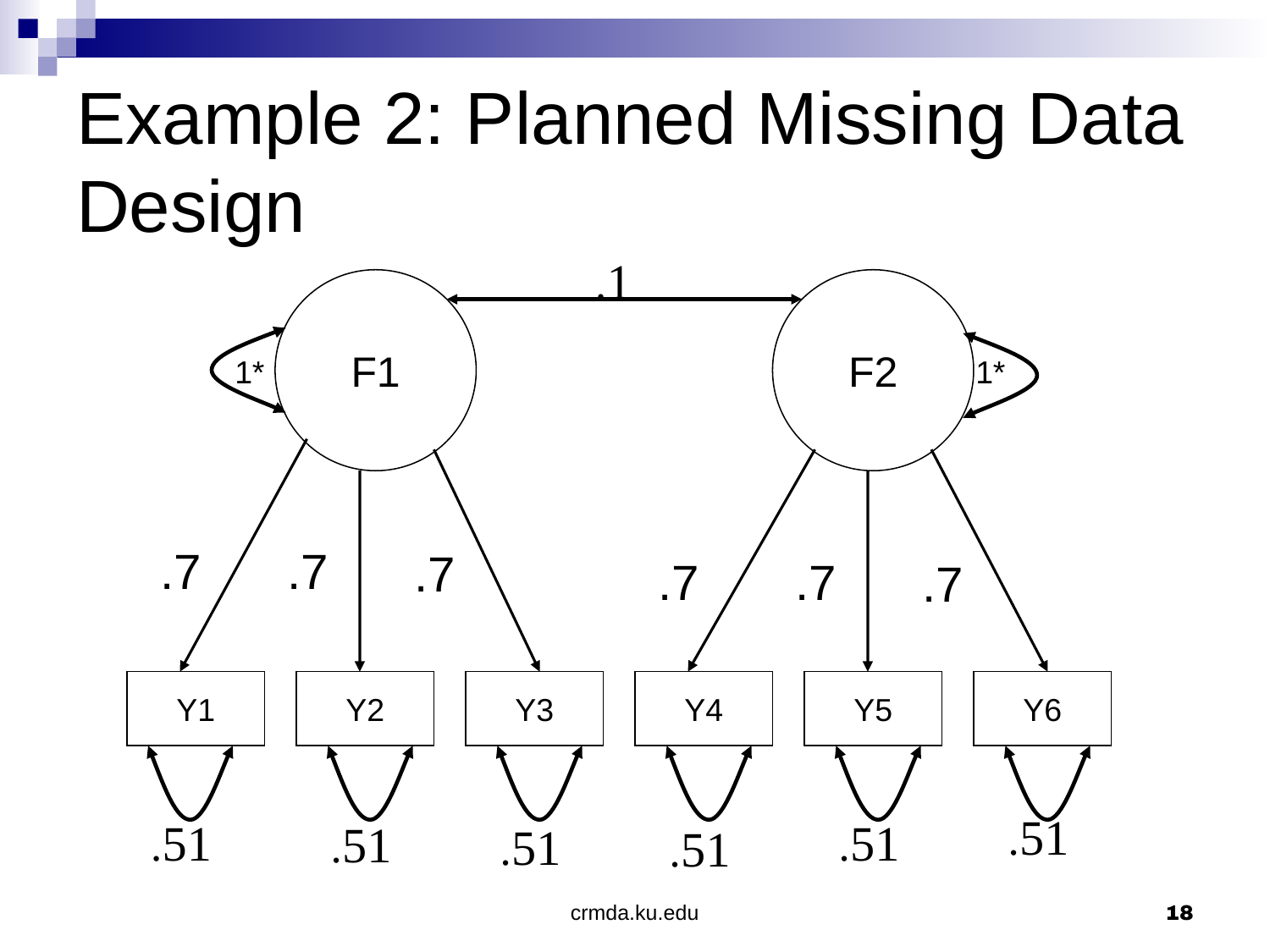

# Example 2: Planned Missing Data Design
.1
F1
F2

1*
1*

.7
.7
.7
.7
.7
.7
Y1
Y2
Y3
Y4
Y5
Y6

.51
.51
.51
.51
.51
.51
crmda.ku.edu
18